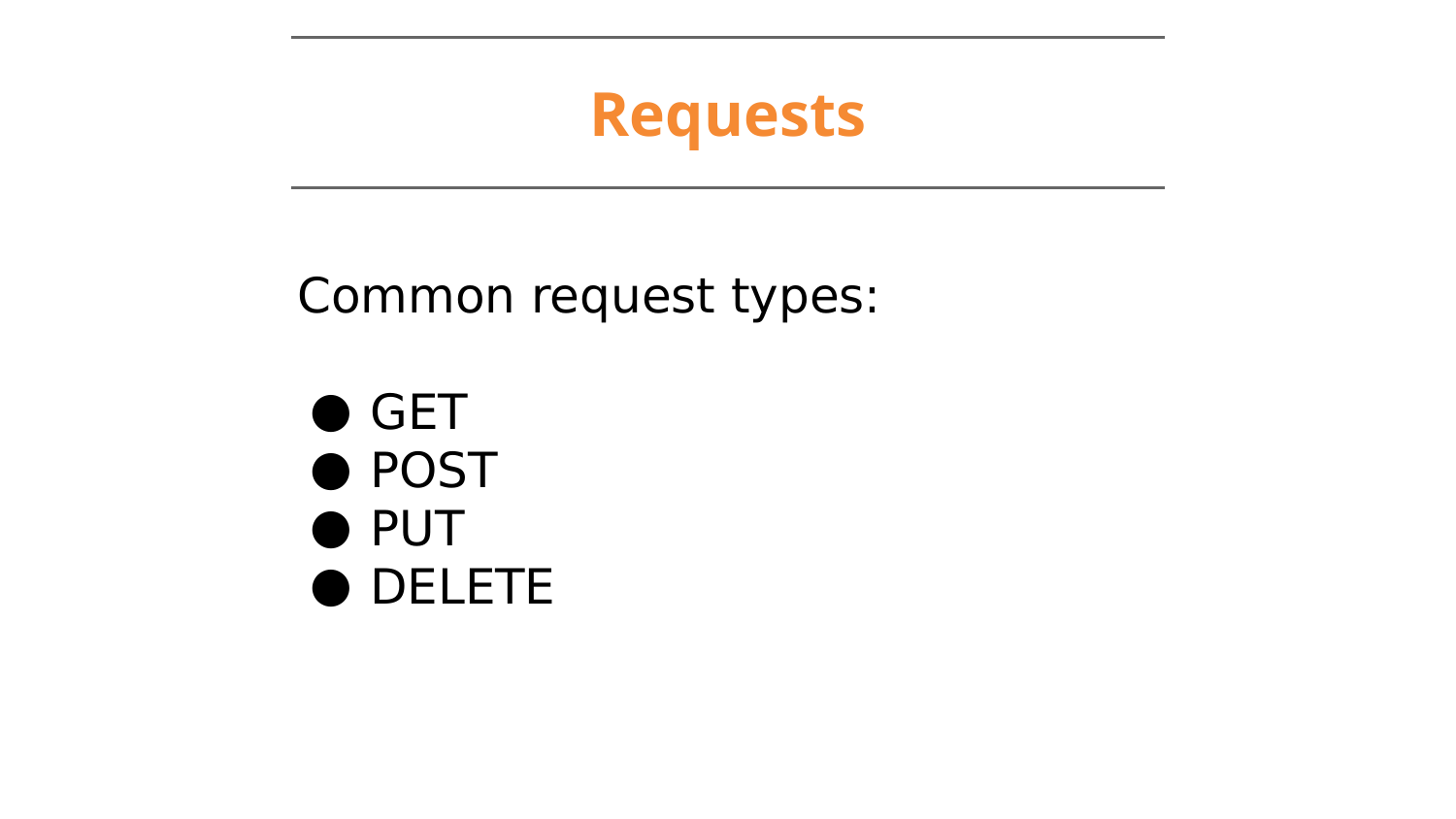

# Requests
Common request types:

GET
POST
PUT
DELETE